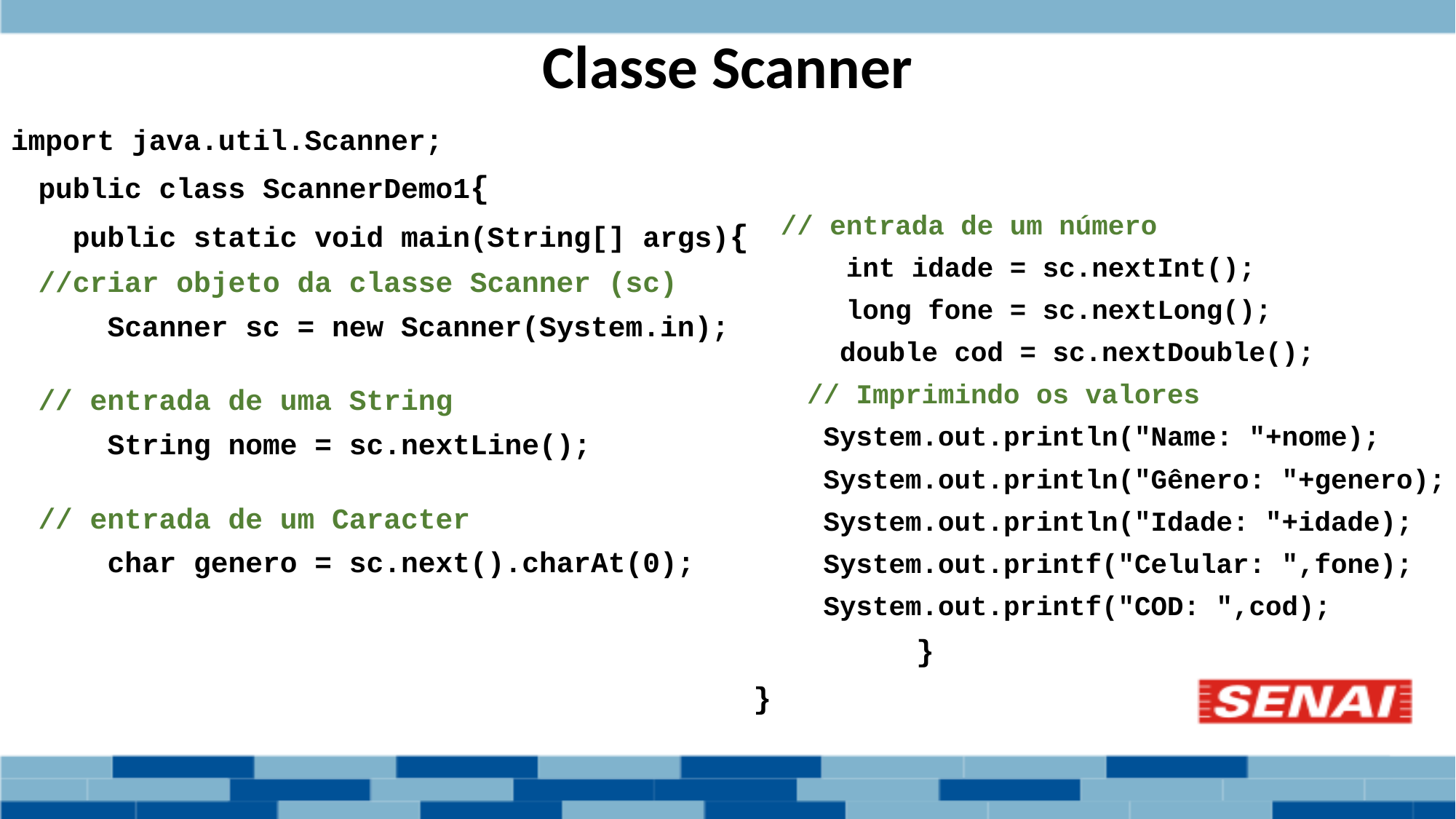

# Classe Scanner
import java.util.Scanner;
public class ScannerDemo1{
  public static void main(String[] args){
//criar objeto da classe Scanner (sc)
    Scanner sc = new Scanner(System.in);

// entrada de uma String
    String nome = sc.nextLine();

// entrada de um Caracter
    char genero = sc.next().charAt(0);
// entrada de um número
    int idade = sc.nextInt();
    long fone = sc.nextLong();
  double cod = sc.nextDouble();
// Imprimindo os valores
 System.out.println("Name: "+nome);
 System.out.println("Gênero: "+genero);
 System.out.println("Idade: "+idade);
 System.out.printf("Celular: ",fone);
 System.out.printf("COD: ",cod);
	}
}